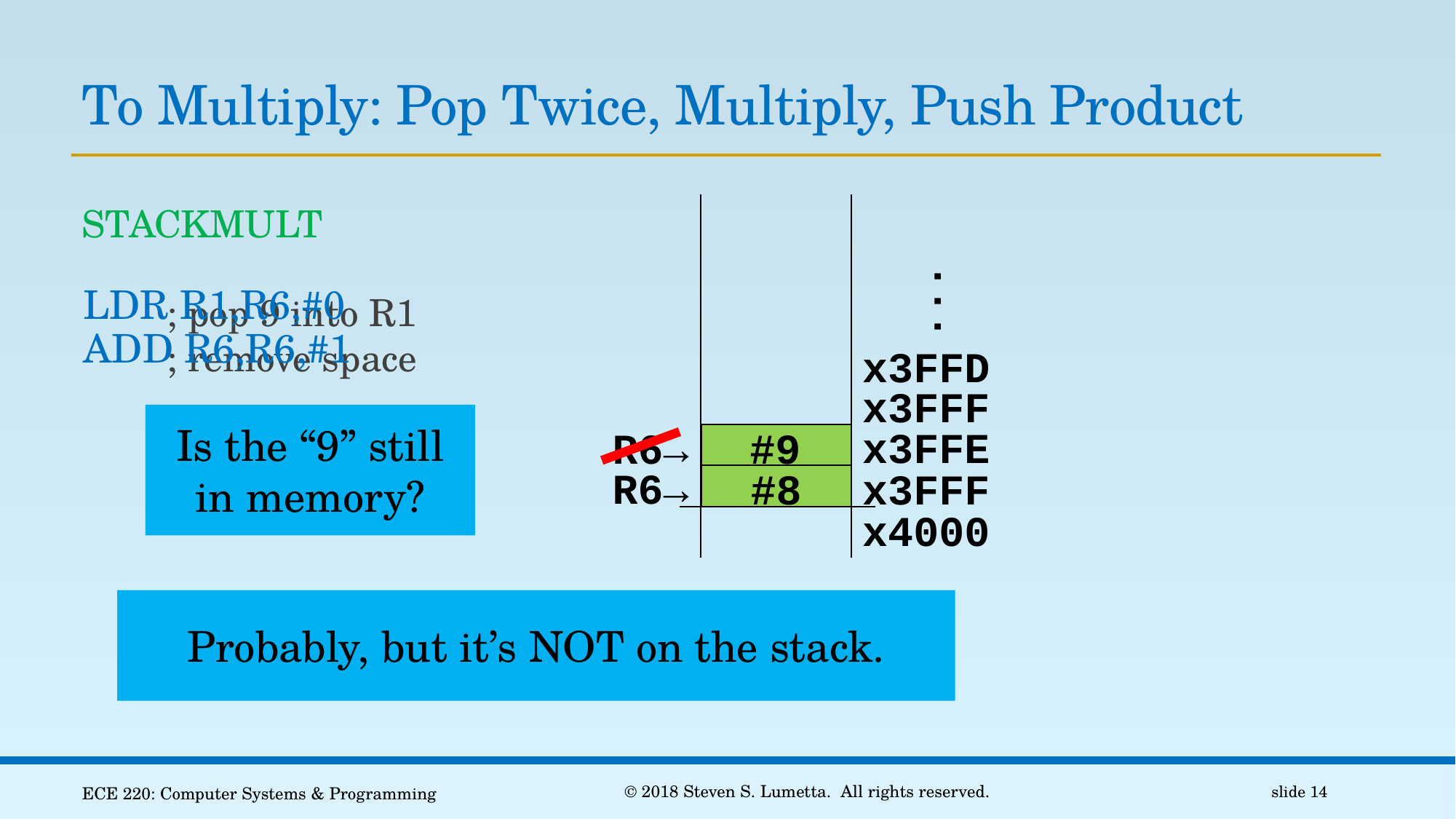

# To Multiply: Pop Twice, Multiply, Push Product
STACKMULT

			; pop 9 into R1
			; remove space

...
LDR R1,R6,#0
ADD R6,R6,#1
x3FFD
x3FFF
Is the “9” still
in memory?
x3FFE
R6→
#9

R6→
x3FFF
#8

x4000
Probably, but it’s NOT on the stack.
ECE 220: Computer Systems & Programming
© 2018 Steven S. Lumetta.  All rights reserved.
slide 14